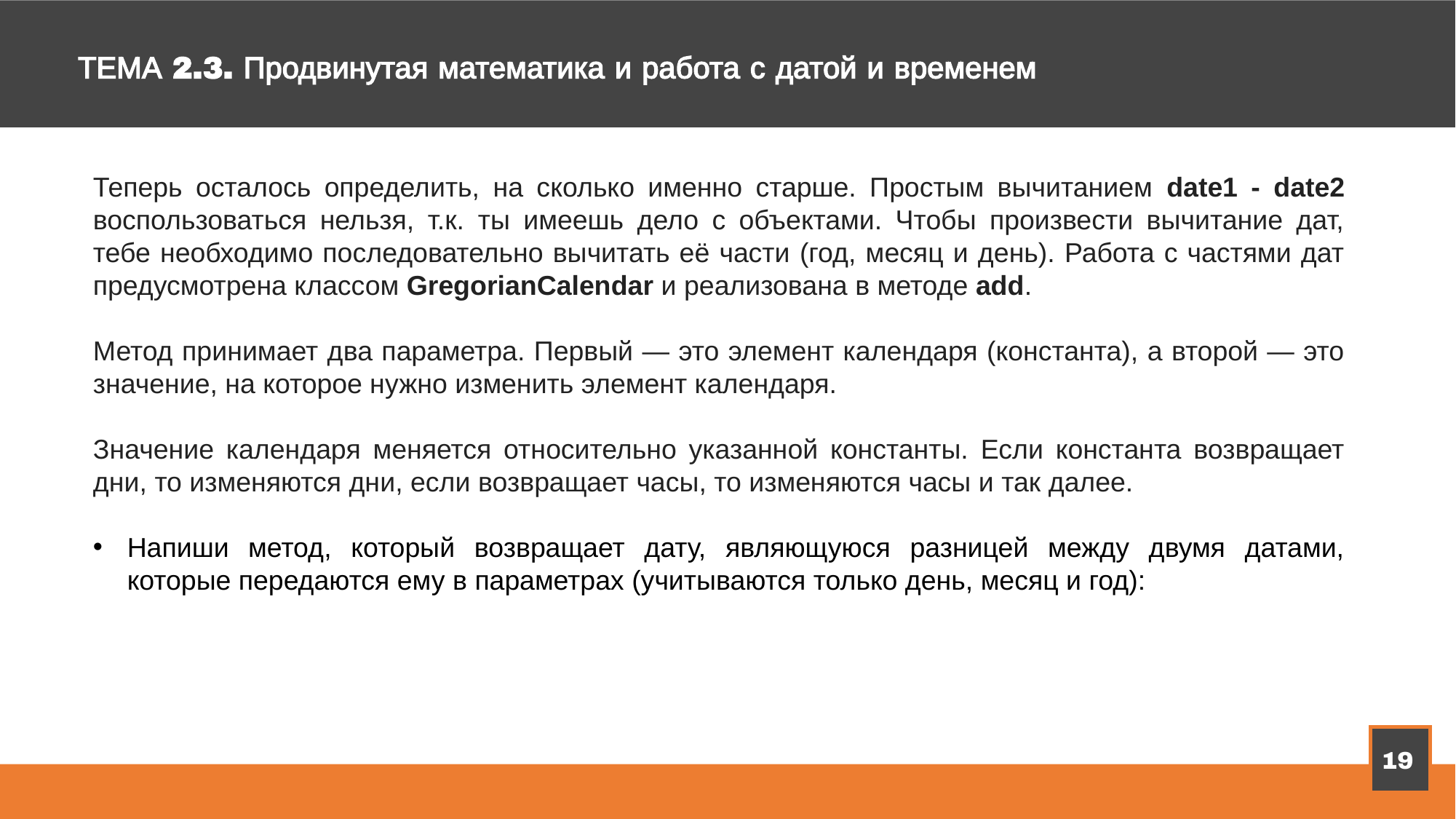

1.1 Общие понятия языка С
ТЕМА 2.3. Продвинутая математика и работа с датой и временем
Теперь осталось определить, на сколько именно старше. Простым вычитанием date1 - date2 воспользоваться нельзя, т.к. ты имеешь дело с объектами. Чтобы произвести вычитание дат, тебе необходимо последовательно вычитать её части (год, месяц и день). Работа с частями дат предусмотрена классом GregorianCalendar и реализована в методе add.

Метод принимает два параметра. Первый — это элемент календаря (константа), а второй — это значение, на которое нужно изменить элемент календаря.

Значение календаря меняется относительно указанной константы. Если константа возвращает дни, то изменяются дни, если возвращает часы, то изменяются часы и так далее.

Напиши метод, который возвращает дату, являющуюся разницей между двумя датами, которые передаются ему в параметрах (учитываются только день, месяц и год):

19